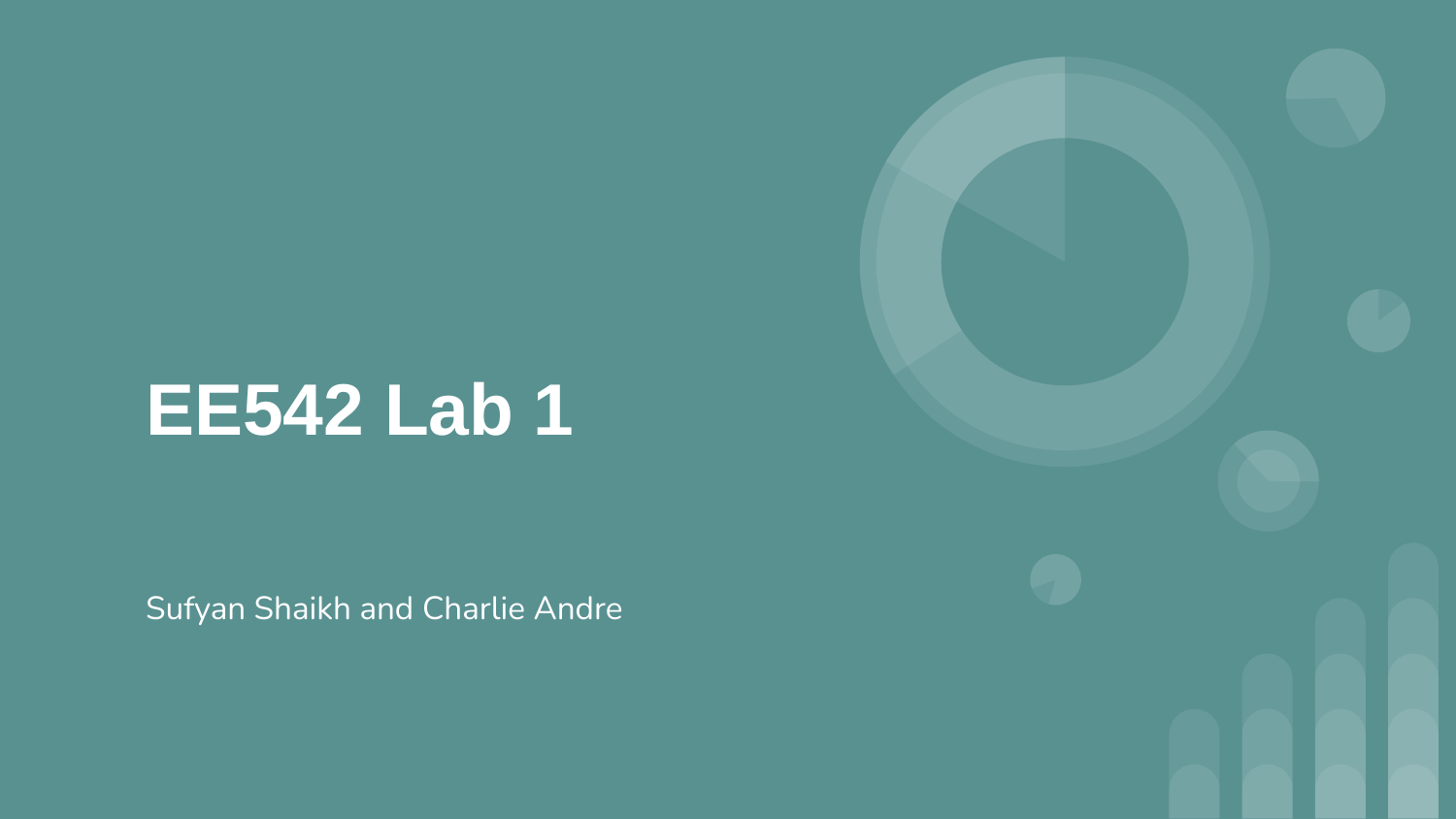

# EE542 Lab 1
Sufyan Shaikh and Charlie Andre